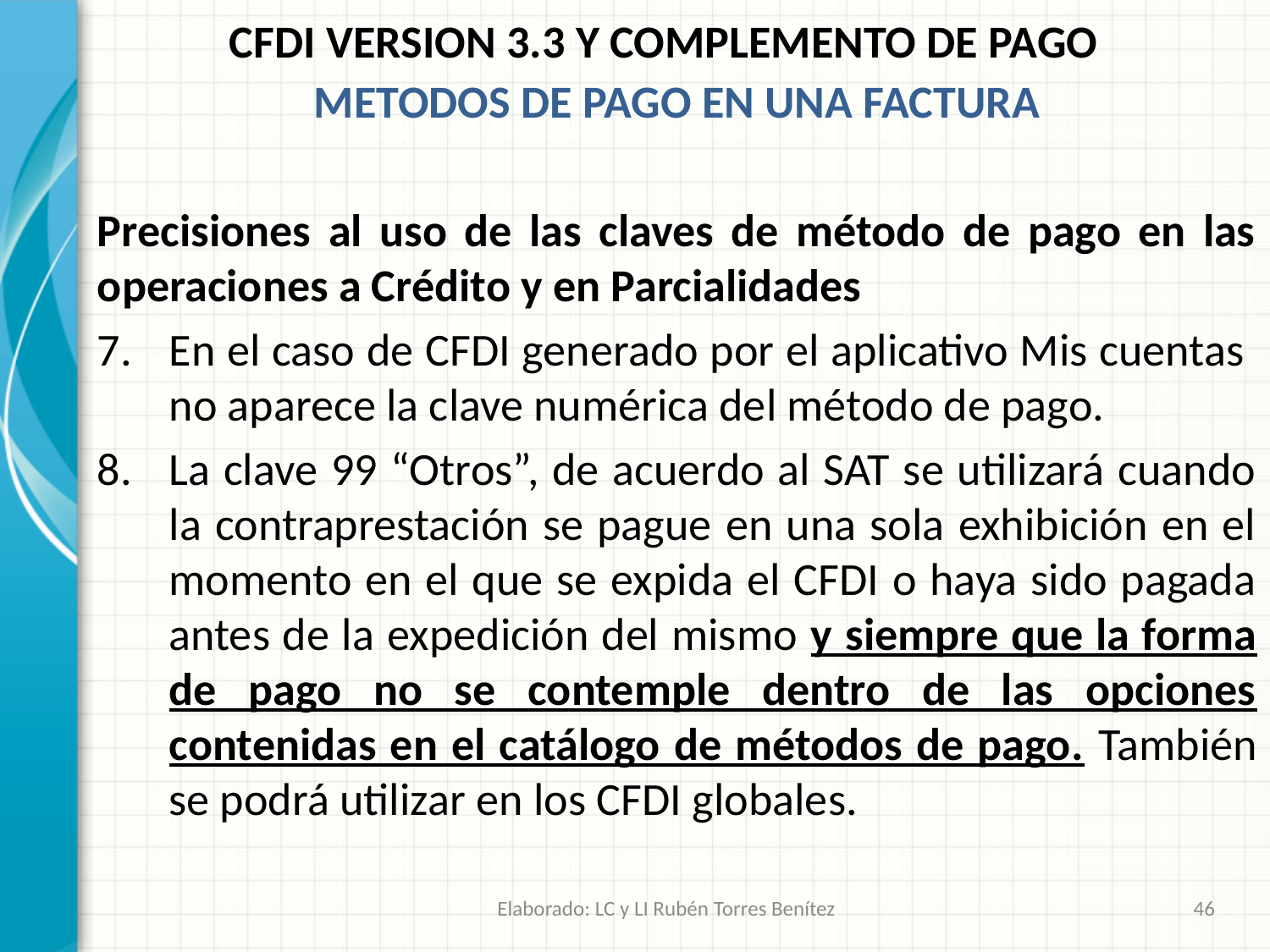

CFDI VERSION 3.3 Y COMPLEMENTO DE PAGO
METODOS DE PAGO EN UNA FACTURA

Precisiones al uso de las claves de método de pago en las operaciones a Crédito y en Parcialidades
En el caso de CFDI generado por el aplicativo Mis cuentas  no aparece la clave numérica del método de pago.
La clave 99 “Otros”, de acuerdo al SAT se utilizará cuando la contraprestación se pague en una sola exhibición en el momento en el que se expida el CFDI o haya sido pagada antes de la expedición del mismo y siempre que la forma de pago no se contemple dentro de las opciones contenidas en el catálogo de métodos de pago. También se podrá utilizar en los CFDI globales.

Elaborado: LC y LI Rubén Torres Benítez
46